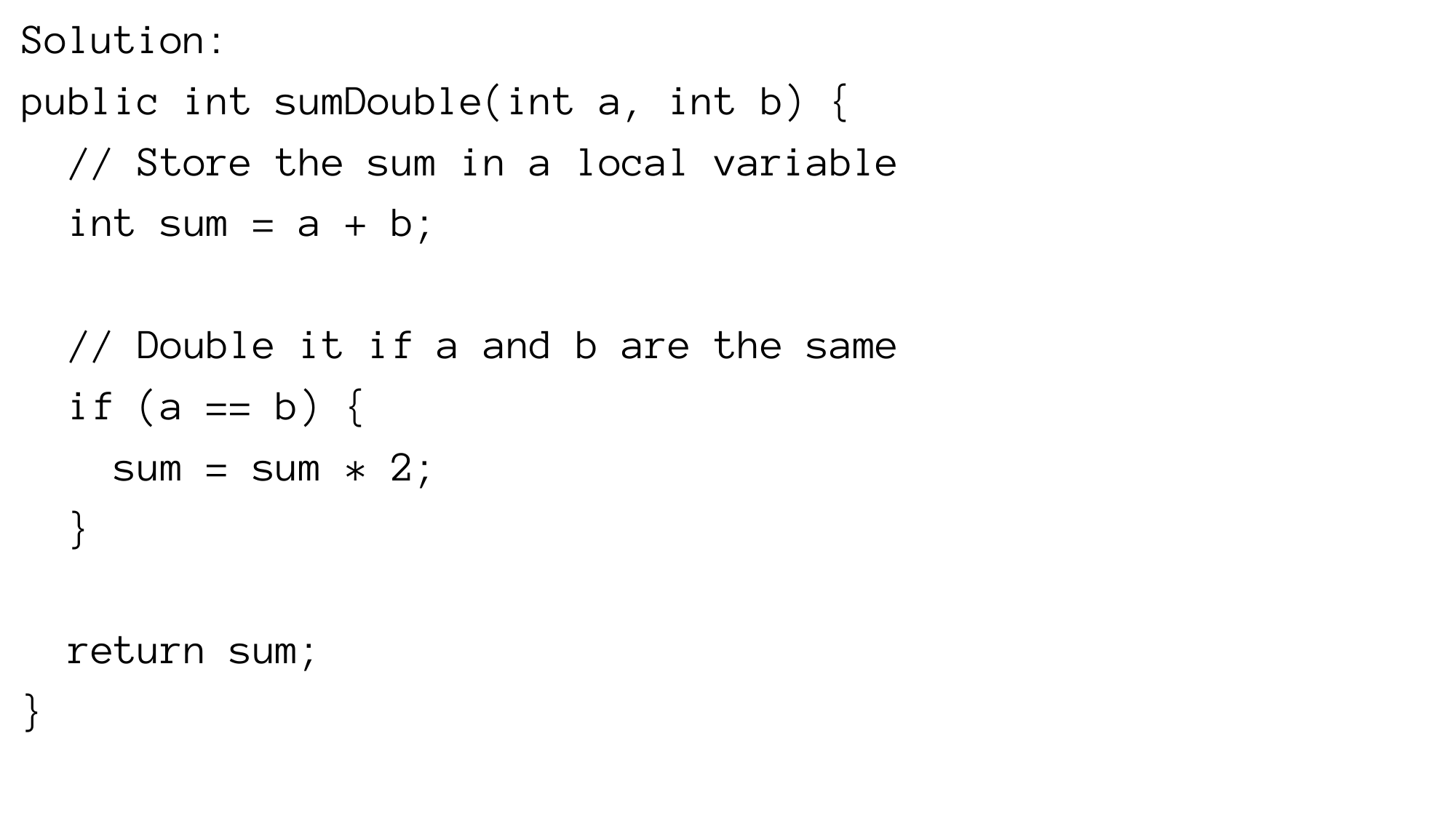

Solution:
public int sumDouble(int a, int b) {
  // Store the sum in a local variable
  int sum = a + b;

  // Double it if a and b are the same
  if (a == b) {
    sum = sum * 2;
  }

  return sum;
}